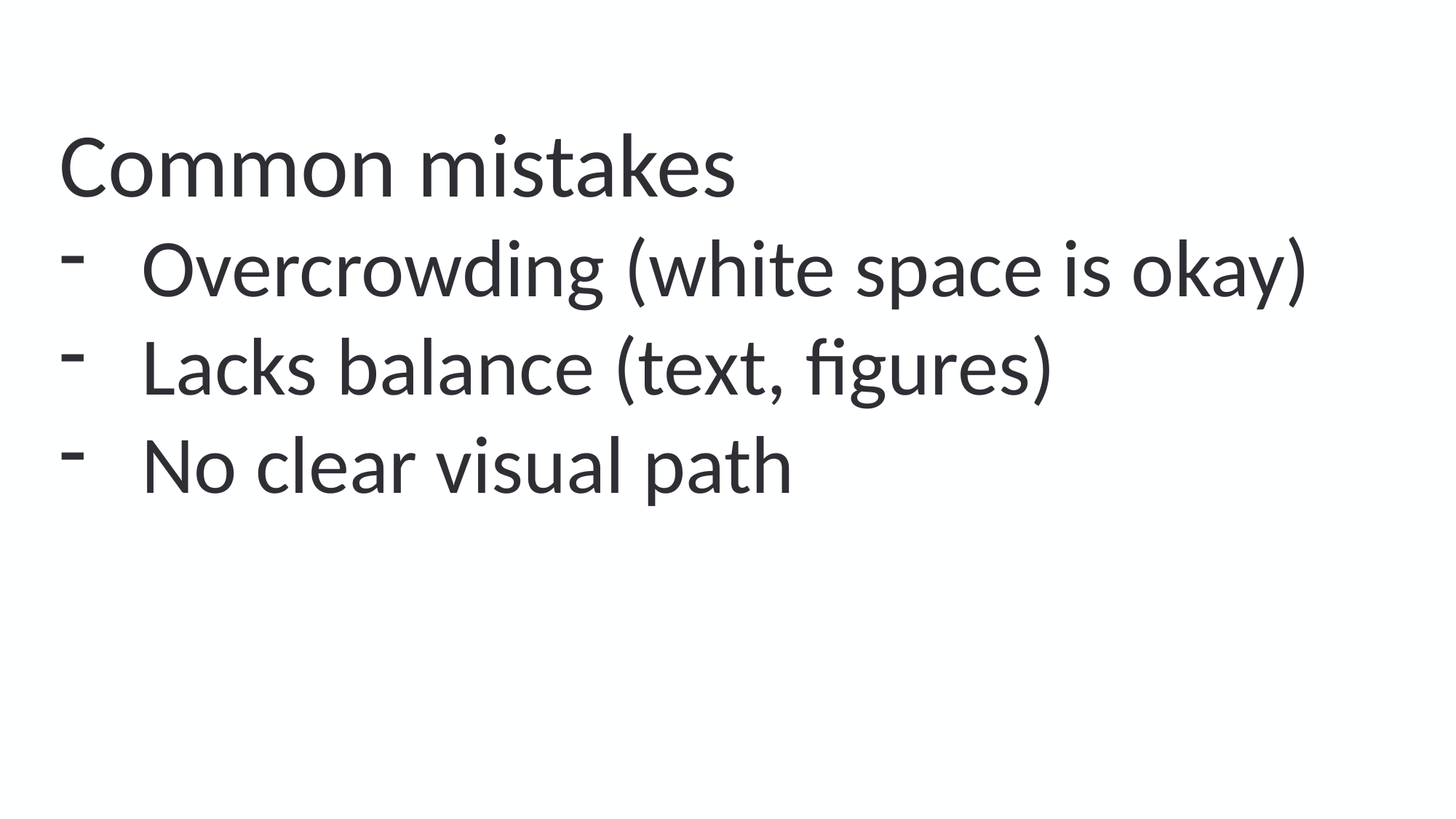

Common mistakes
Overcrowding (white space is okay)
Lacks balance (text, figures)
No clear visual path